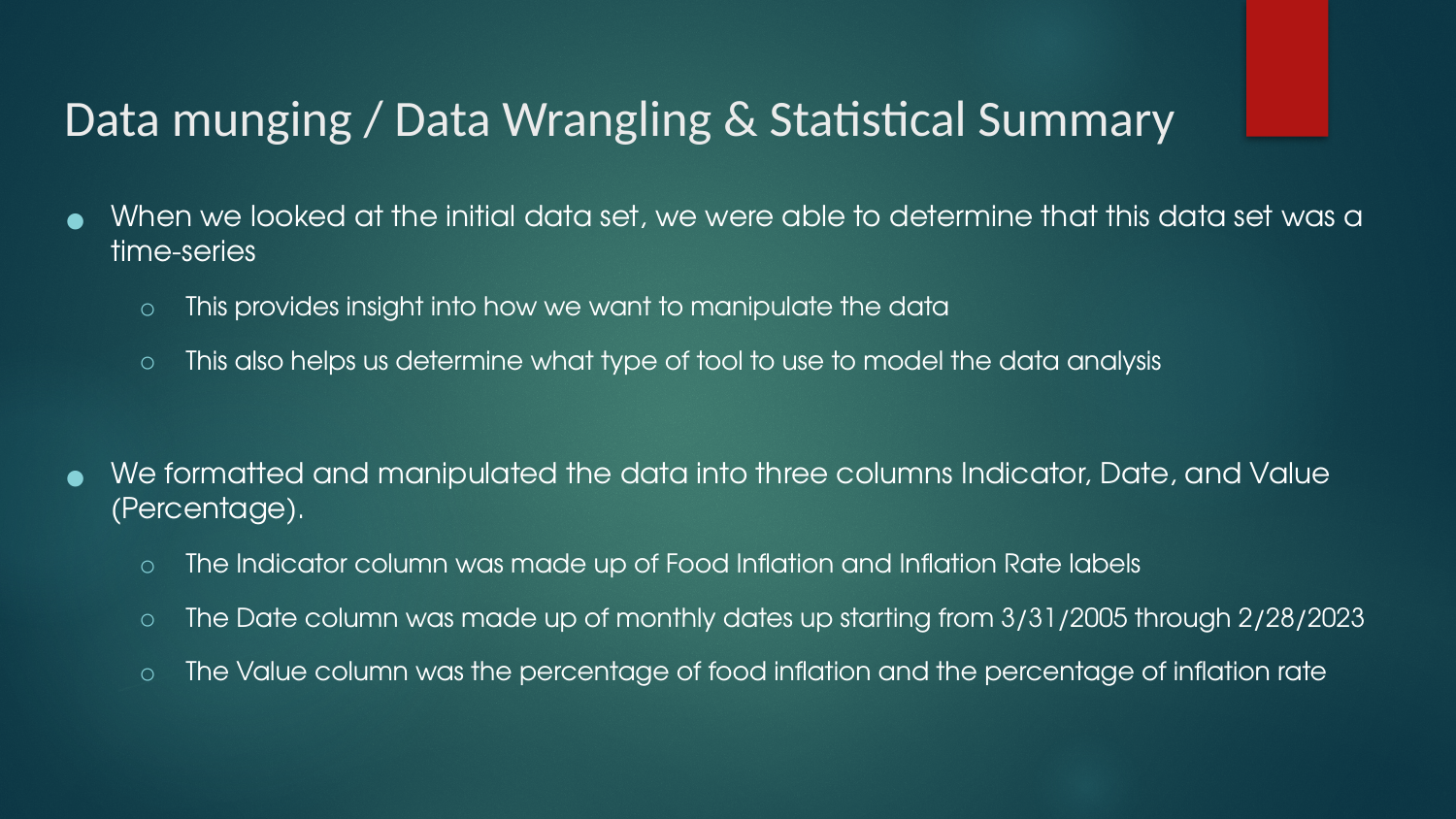

# Data munging / Data Wrangling & Statistical Summary
When we looked at the initial data set, we were able to determine that this data set was a time-series
This provides insight into how we want to manipulate the data
This also helps us determine what type of tool to use to model the data analysis

We formatted and manipulated the data into three columns Indicator, Date, and Value (Percentage).
The Indicator column was made up of Food Inflation and Inflation Rate labels
The Date column was made up of monthly dates up starting from 3/31/2005 through 2/28/2023
The Value column was the percentage of food inflation and the percentage of inflation rate